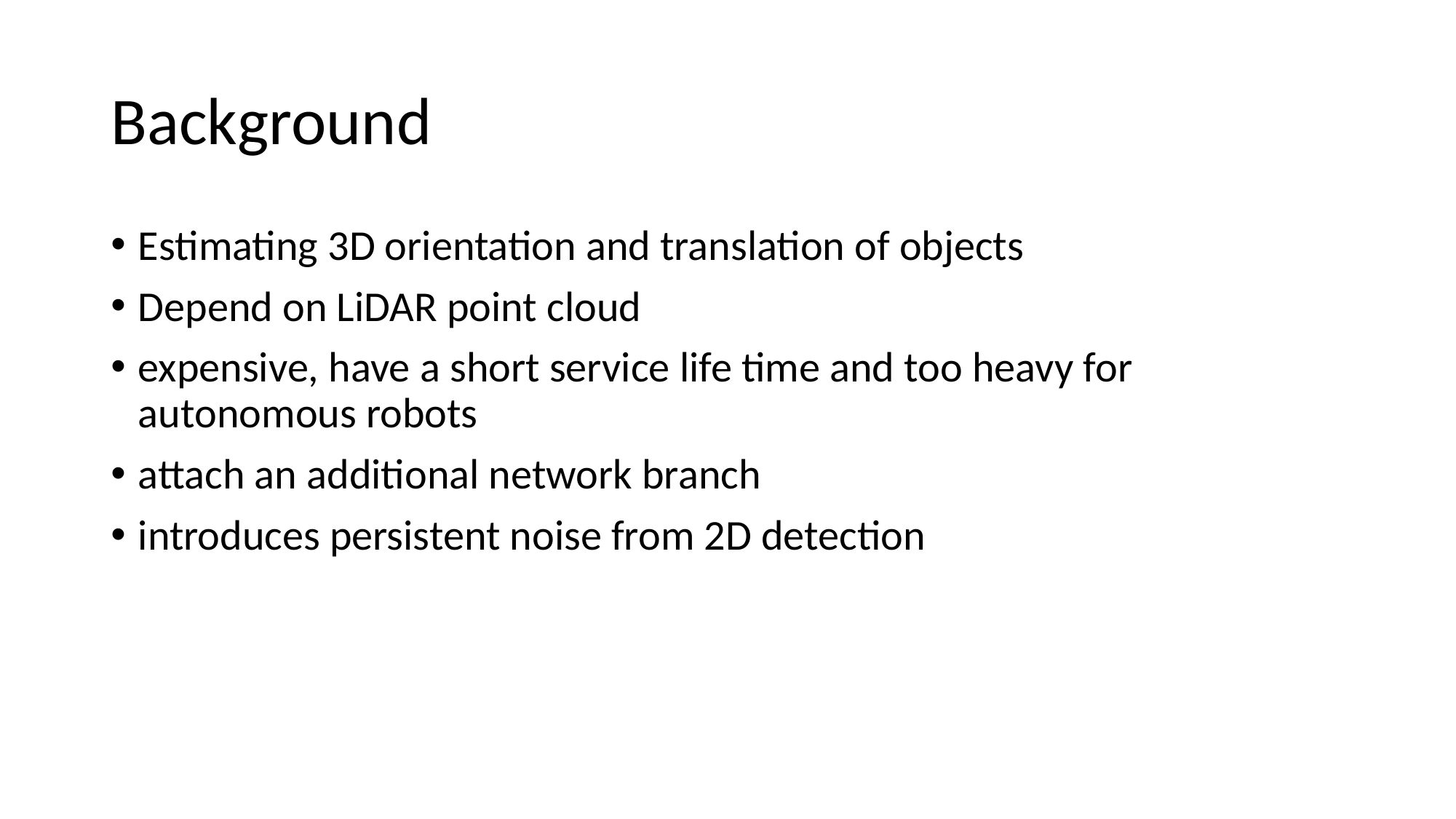

# Background
Estimating 3D orientation and translation of objects
Depend on LiDAR point cloud
expensive, have a short service life time and too heavy for autonomous robots
attach an additional network branch
introduces persistent noise from 2D detection